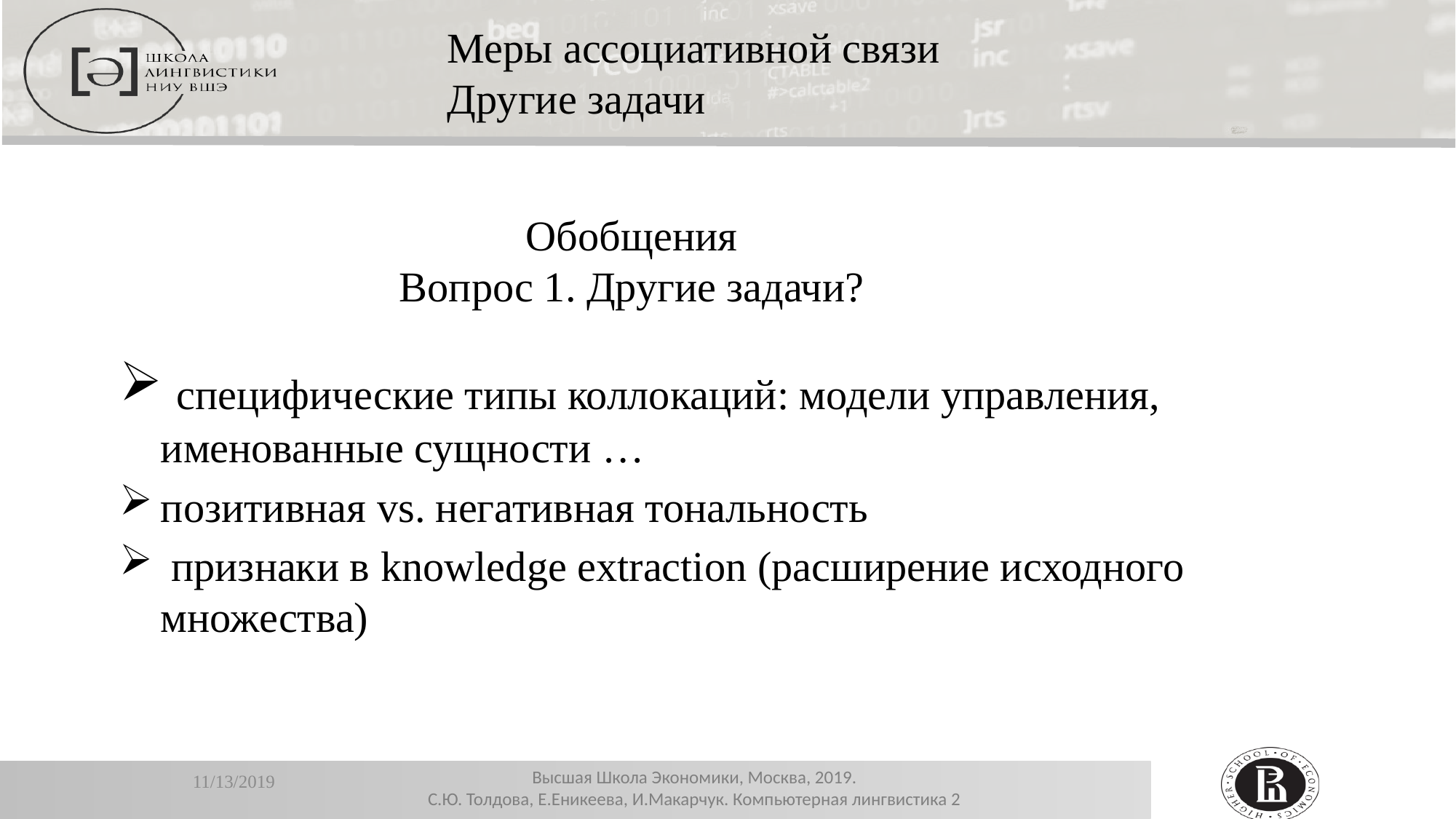

Меры ассоциативной связи
Другие задачи
Обобщения
Вопрос 1. Другие задачи?
 специфические типы коллокаций: модели управления, именованные сущности …
позитивная vs. негативная тональность
 признаки в knowledge extraction (расширение исходного множества)
11/13/2019